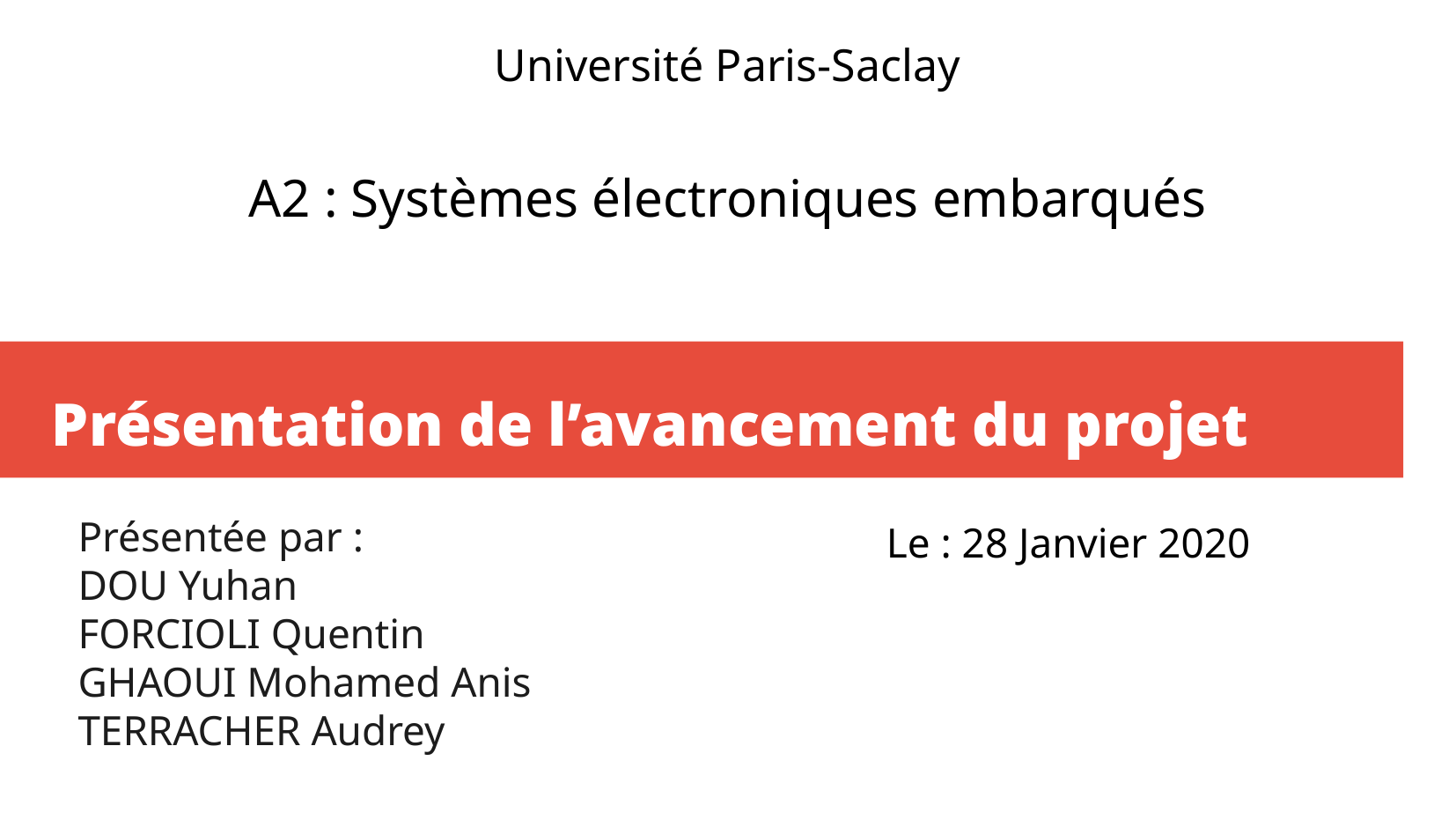

Université Paris-Saclay
A2 : Systèmes électroniques embarqués
Présentation de l’avancement du projet
Présentée par :
DOU Yuhan
FORCIOLI Quentin
GHAOUI Mohamed Anis
TERRACHER Audrey
Le : 28 Janvier 2020